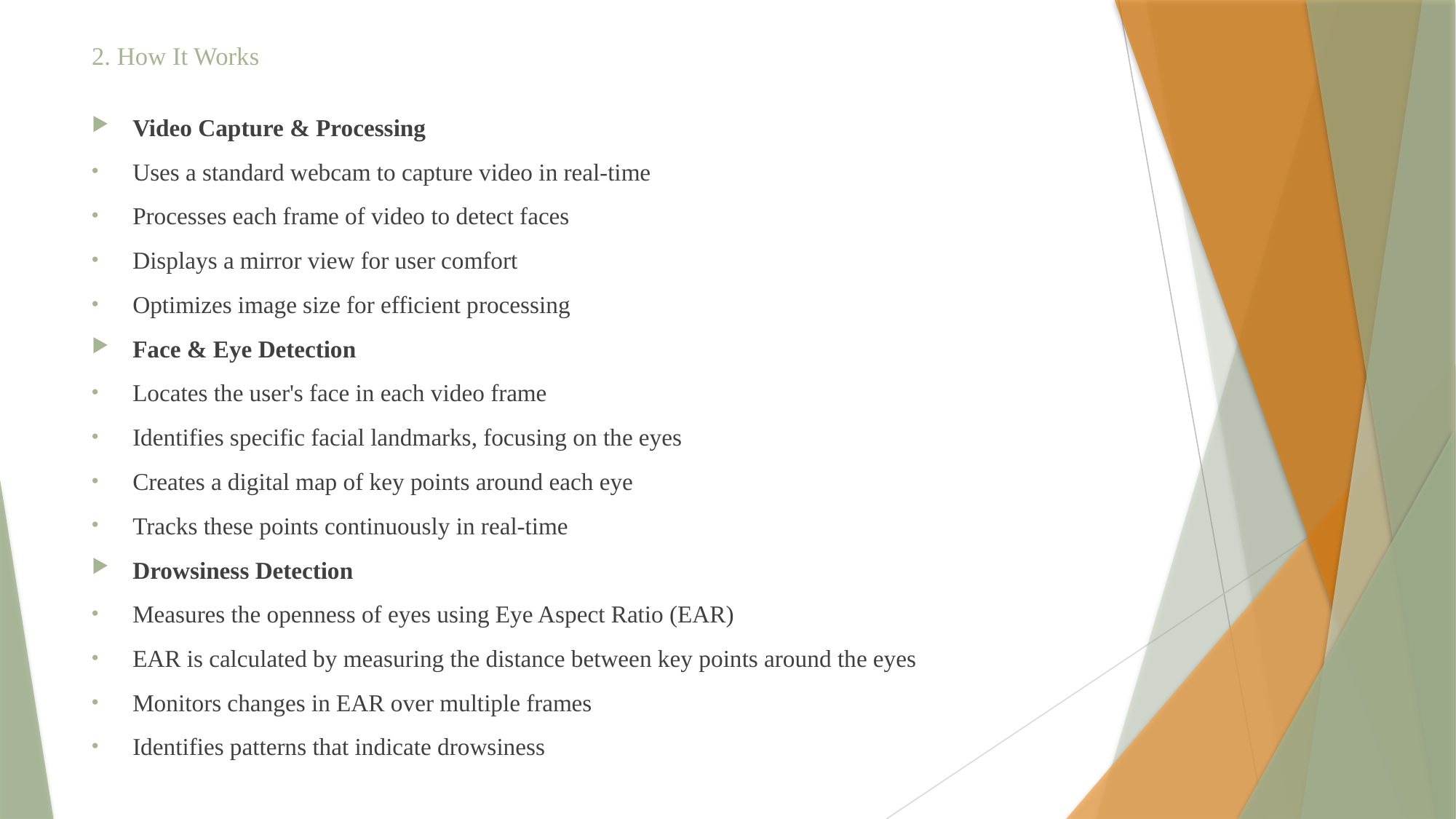

# 2. How It Works
Video Capture & Processing
Uses a standard webcam to capture video in real-time
Processes each frame of video to detect faces
Displays a mirror view for user comfort
Optimizes image size for efficient processing
Face & Eye Detection
Locates the user's face in each video frame
Identifies specific facial landmarks, focusing on the eyes
Creates a digital map of key points around each eye
Tracks these points continuously in real-time
Drowsiness Detection
Measures the openness of eyes using Eye Aspect Ratio (EAR)
EAR is calculated by measuring the distance between key points around the eyes
Monitors changes in EAR over multiple frames
Identifies patterns that indicate drowsiness